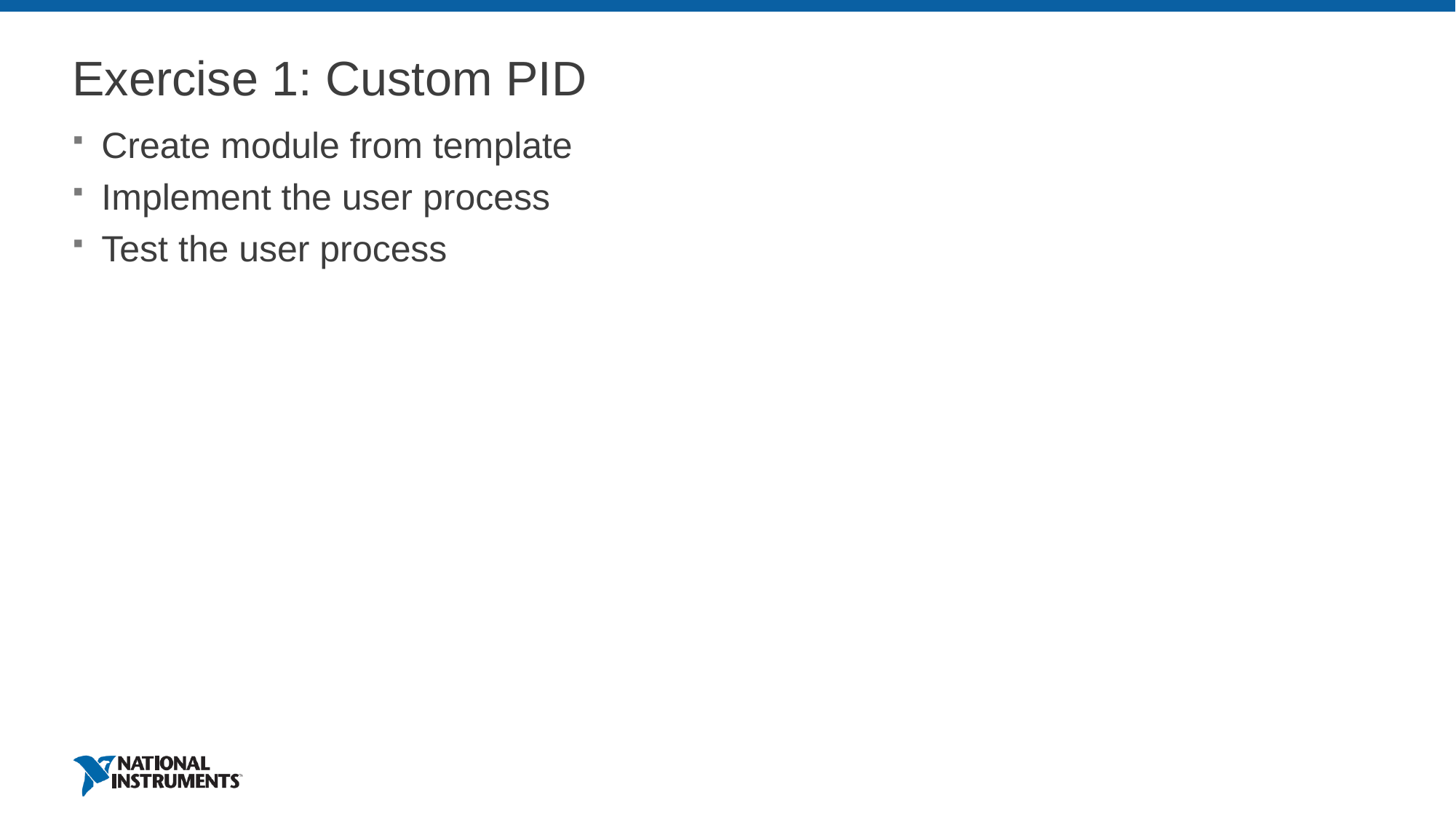

# Exercise 1: Custom PID
Create module from template
Implement the user process
Test the user process